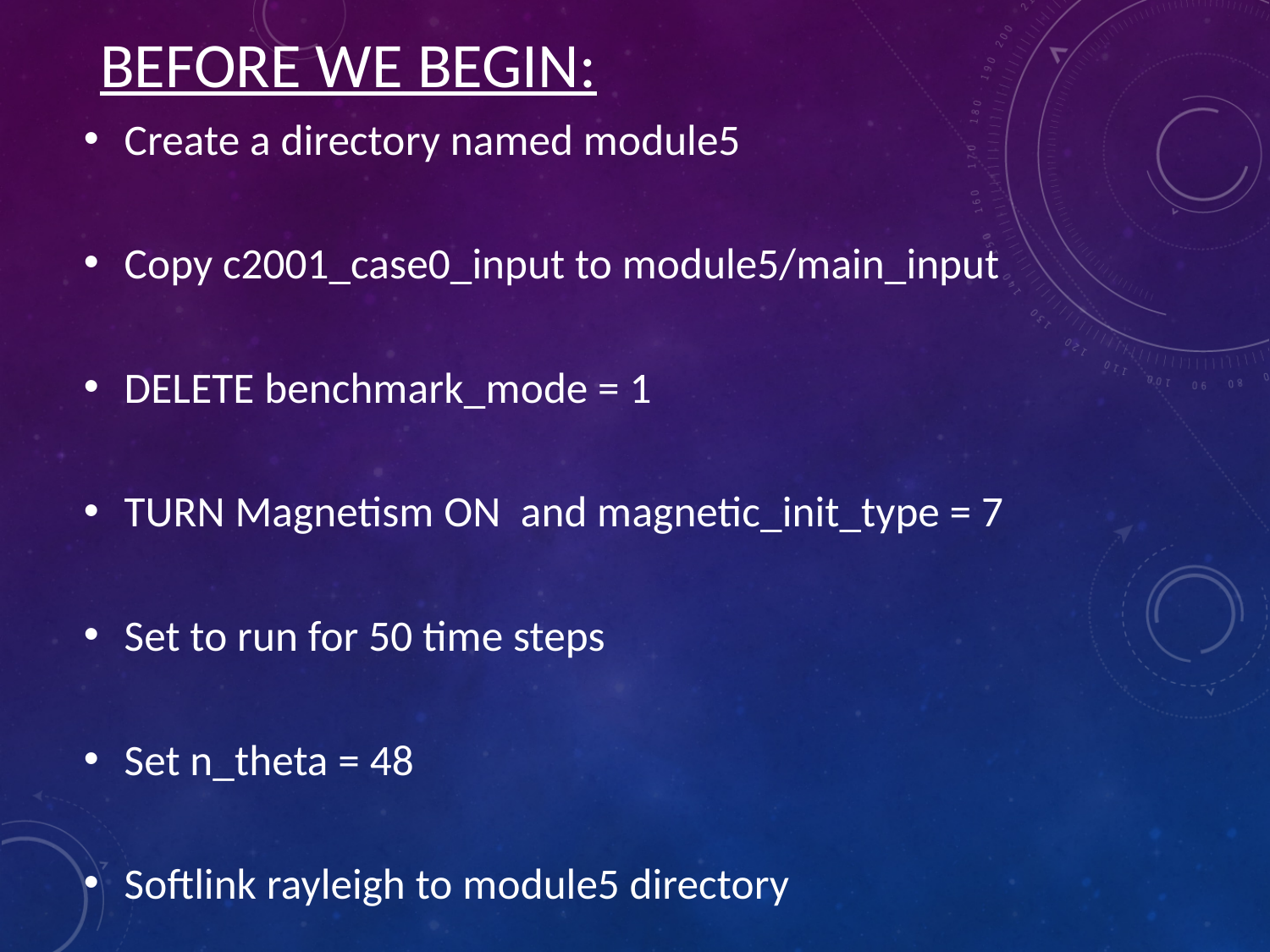

# Before WE BEGIN:

Create a directory named module5

Copy c2001_case0_input to module5/main_input

DELETE benchmark_mode = 1

TURN Magnetism ON  and magnetic_init_type = 7

Set to run for 50 time steps

Set n_theta = 48

Softlink rayleigh to module5 directory